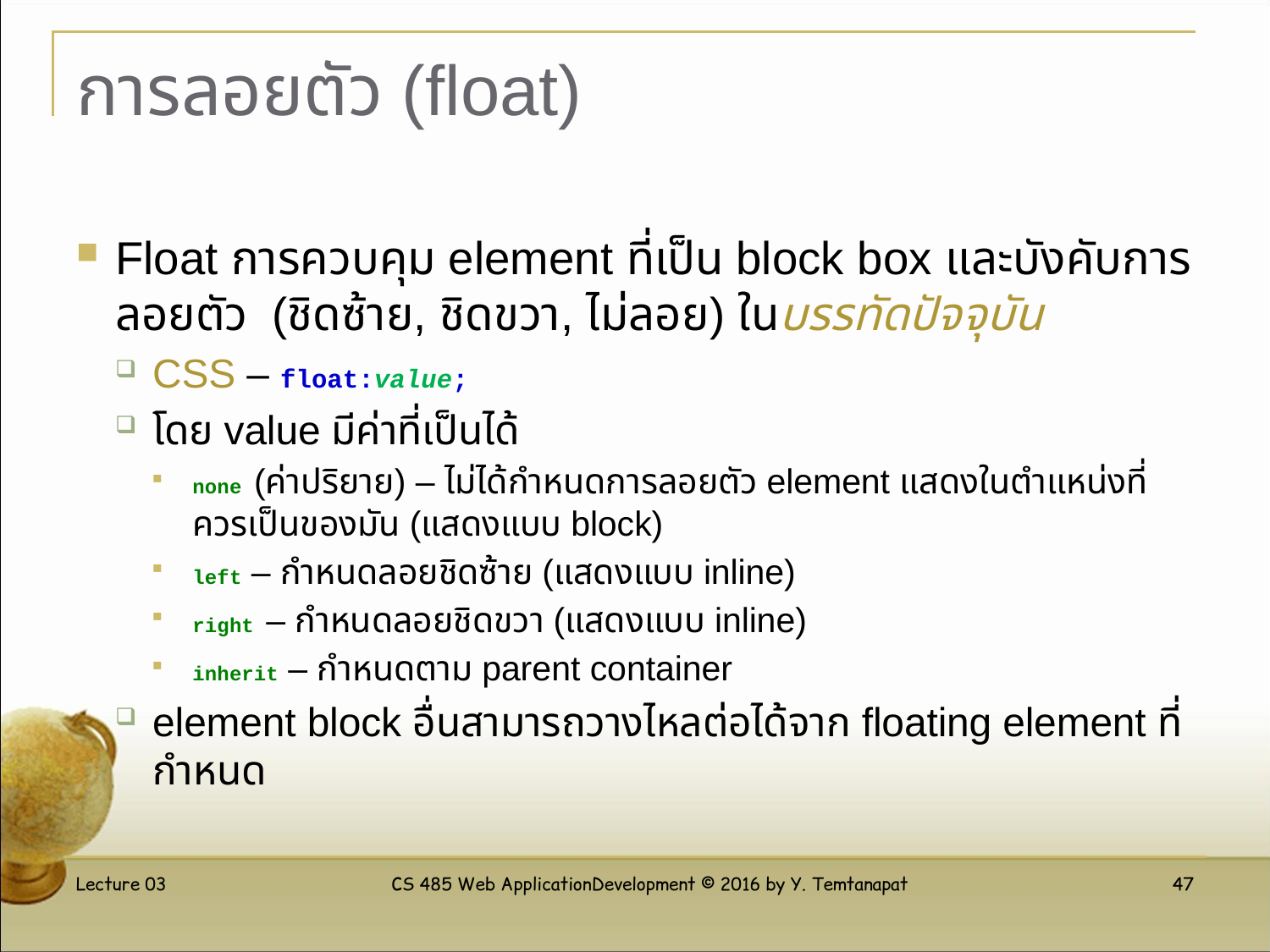

# การลอยตัว (float)
Float การควบคุม element ที่เป็น block box และบังคับการลอยตัว  (ชิดซ้าย, ชิดขวา, ไม่ลอย) ในบรรทัดปัจจุบัน
CSS – float:value;
โดย value มีค่าที่เป็นได้
none (ค่าปริยาย) – ไม่ได้กำหนดการลอยตัว element แสดงในตำแหน่งที่ควรเป็นของมัน (แสดงแบบ block)
left – กำหนดลอยชิดซ้าย (แสดงแบบ inline)
right – กำหนดลอยชิดขวา (แสดงแบบ inline)
inherit – กำหนดตาม parent container
element block อื่นสามารถวางไหลต่อได้จาก floating element ที่กำหนด
Lecture 03
CS 485 Web ApplicationDevelopment © 2016 by Y. Temtanapat
 47